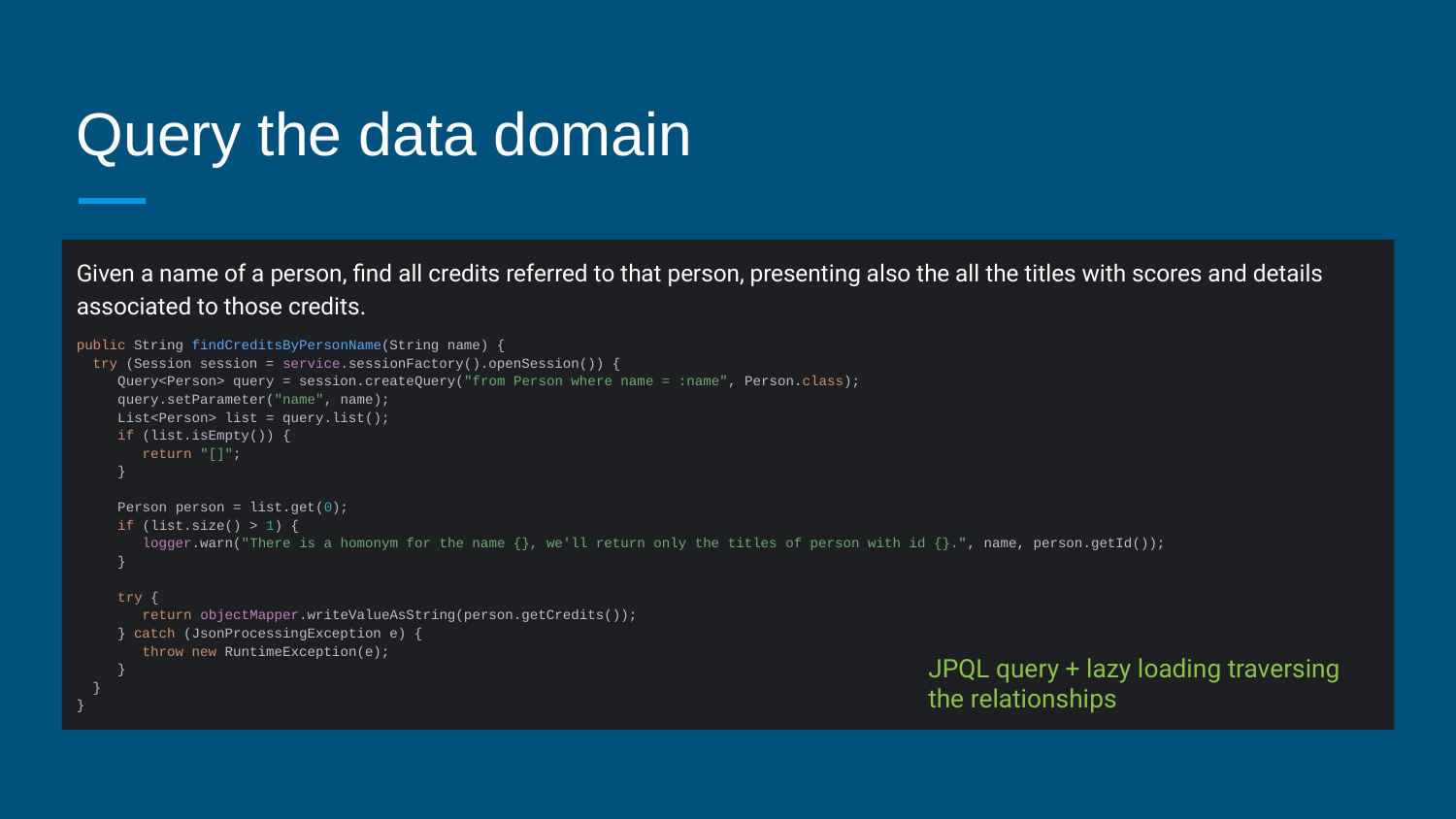

# Query the data domain
Given a name of a person, find all credits referred to that person, presenting also the all the titles with scores and details associated to those credits.
public String findCreditsByPersonName(String name) {
  try (Session session = service.sessionFactory().openSession()) {
     Query<Person> query = session.createQuery("from Person where name = :name", Person.class);
     query.setParameter("name", name);
     List<Person> list = query.list();
     if (list.isEmpty()) {
        return "[]";
     }

     Person person = list.get(0);
     if (list.size() > 1) {
        logger.warn("There is a homonym for the name {}, we'll return only the titles of person with id {}.", name, person.getId());
     }

     try {
        return objectMapper.writeValueAsString(person.getCredits());
     } catch (JsonProcessingException e) {
        throw new RuntimeException(e);
     }
  }
}
JPQL query + lazy loading traversing the relationships